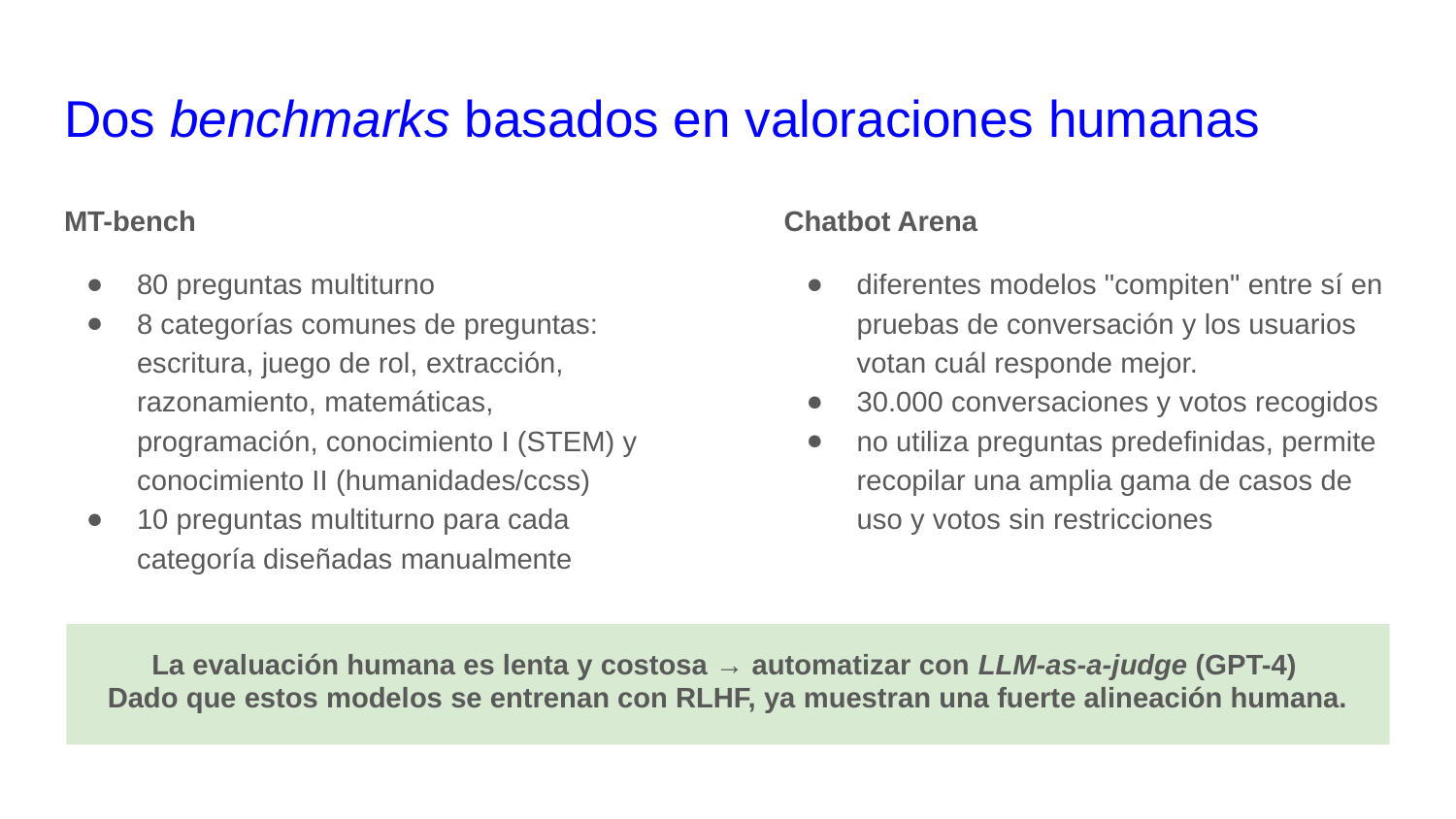

# Dos benchmarks basados en valoraciones humanas
MT-bench
80 preguntas multiturno
8 categorías comunes de preguntas: escritura, juego de rol, extracción, razonamiento, matemáticas, programación, conocimiento I (STEM) y conocimiento II (humanidades/ccss)
10 preguntas multiturno para cada categoría diseñadas manualmente
Chatbot Arena
diferentes modelos "compiten" entre sí en pruebas de conversación y los usuarios votan cuál responde mejor.
30.000 conversaciones y votos recogidos
no utiliza preguntas predefinidas, permite recopilar una amplia gama de casos de uso y votos sin restricciones

La evaluación humana es lenta y costosa → automatizar con LLM-as-a-judge (GPT-4)
Dado que estos modelos se entrenan con RLHF, ya muestran una fuerte alineación humana.